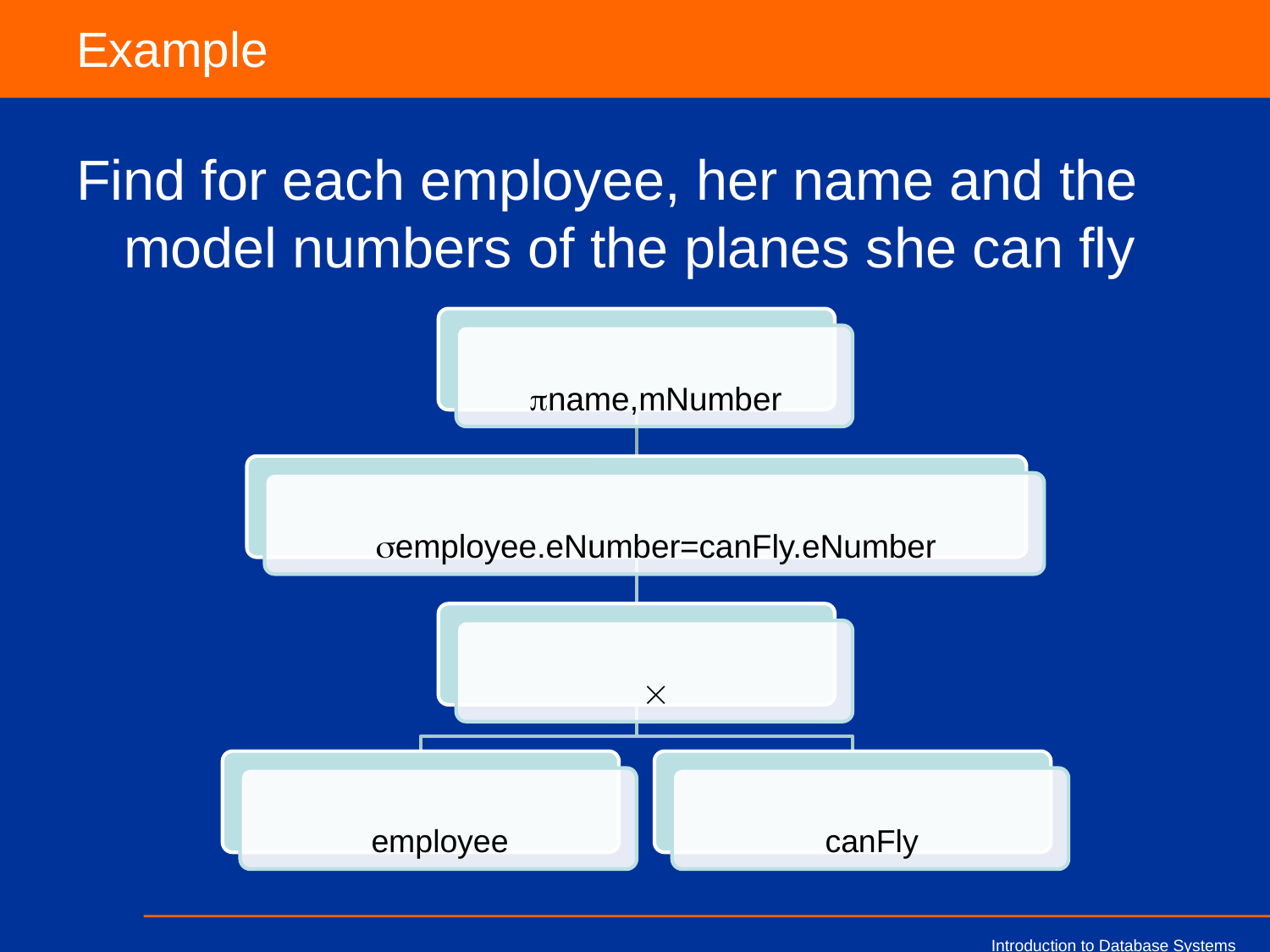

# Example
Find for each employee, her name and the model numbers of the planes she can fly

πname,mNumber
σemployee.eNumber=canFly.eNumber
×
employee
canFly
Introduction to Database Systems